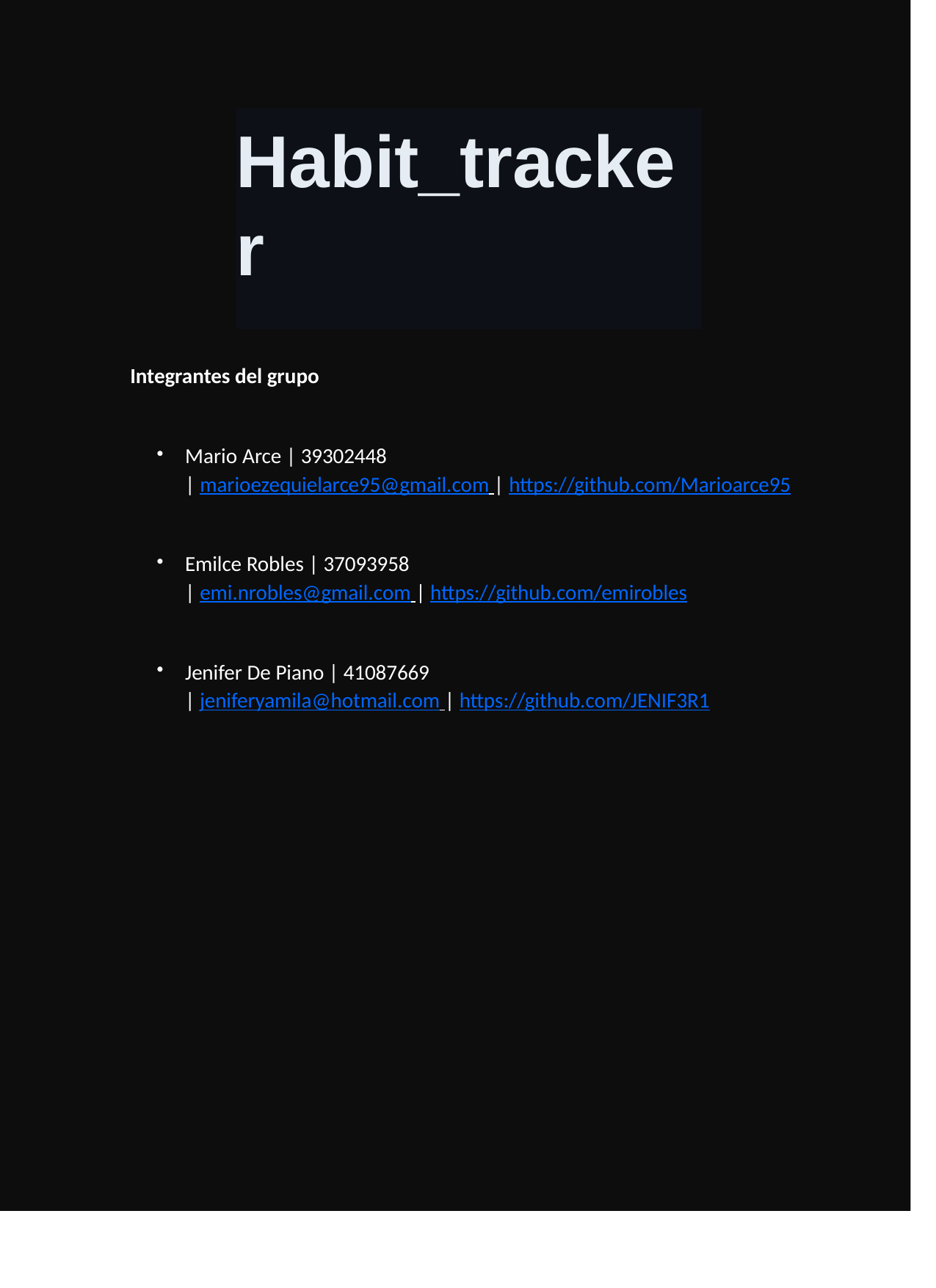

# Habit_tracker
Integrantes del grupo

Mario Arce | 39302448
| marioezequielarce95@gmail.com | https://github.com/Marioarce95

Emilce Robles | 37093958
| emi.nrobles@gmail.com | https://github.com/emirobles

Jenifer De Piano | 41087669
| jeniferyamila@hotmail.com | https://github.com/JENIF3R1